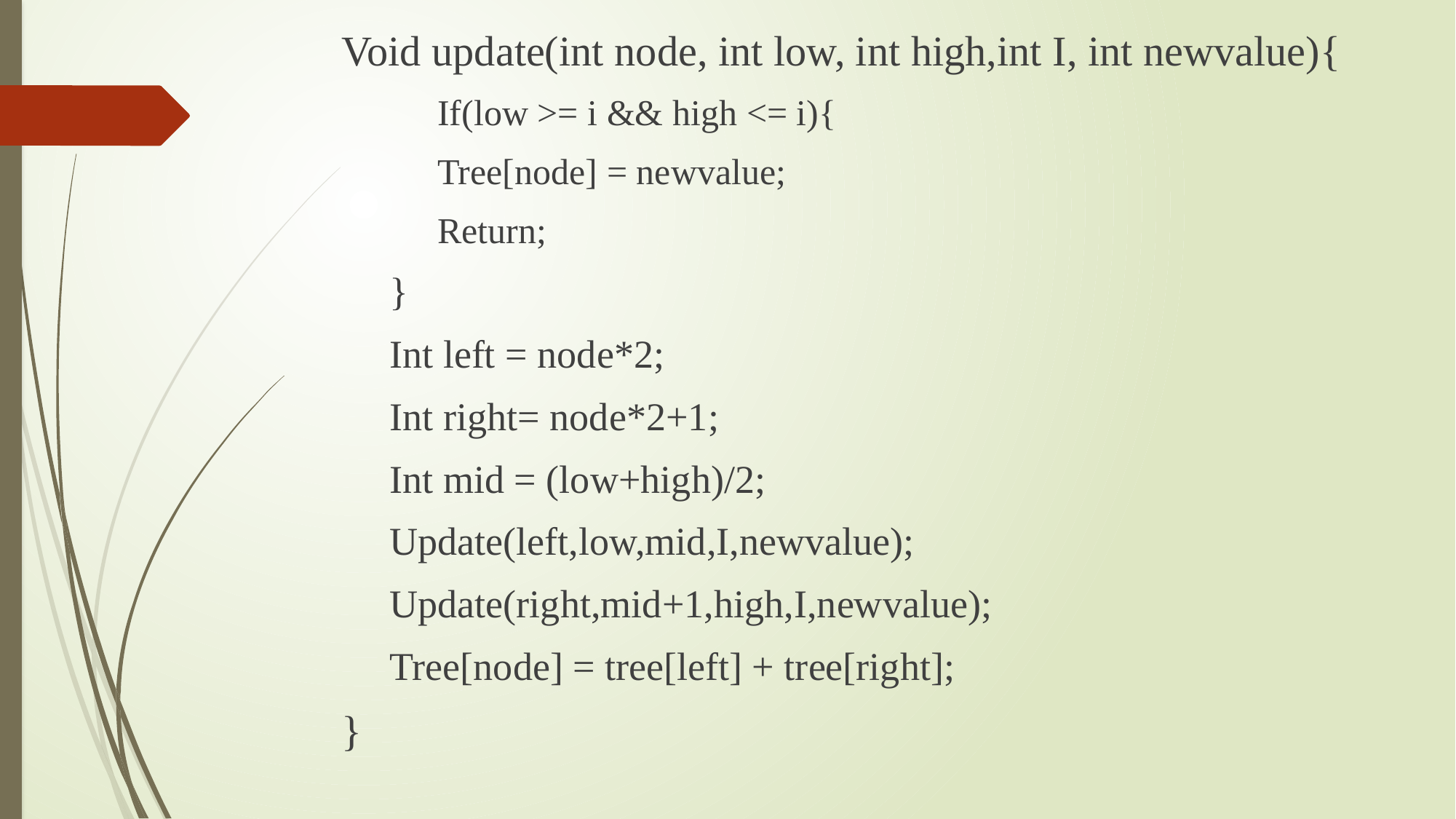

Void update(int node, int low, int high,int I, int newvalue){
If(low >= i && high <= i){
Tree[node] = newvalue;
Return;
}
Int left = node*2;
Int right= node*2+1;
Int mid = (low+high)/2;
Update(left,low,mid,I,newvalue);
Update(right,mid+1,high,I,newvalue);
Tree[node] = tree[left] + tree[right];
}